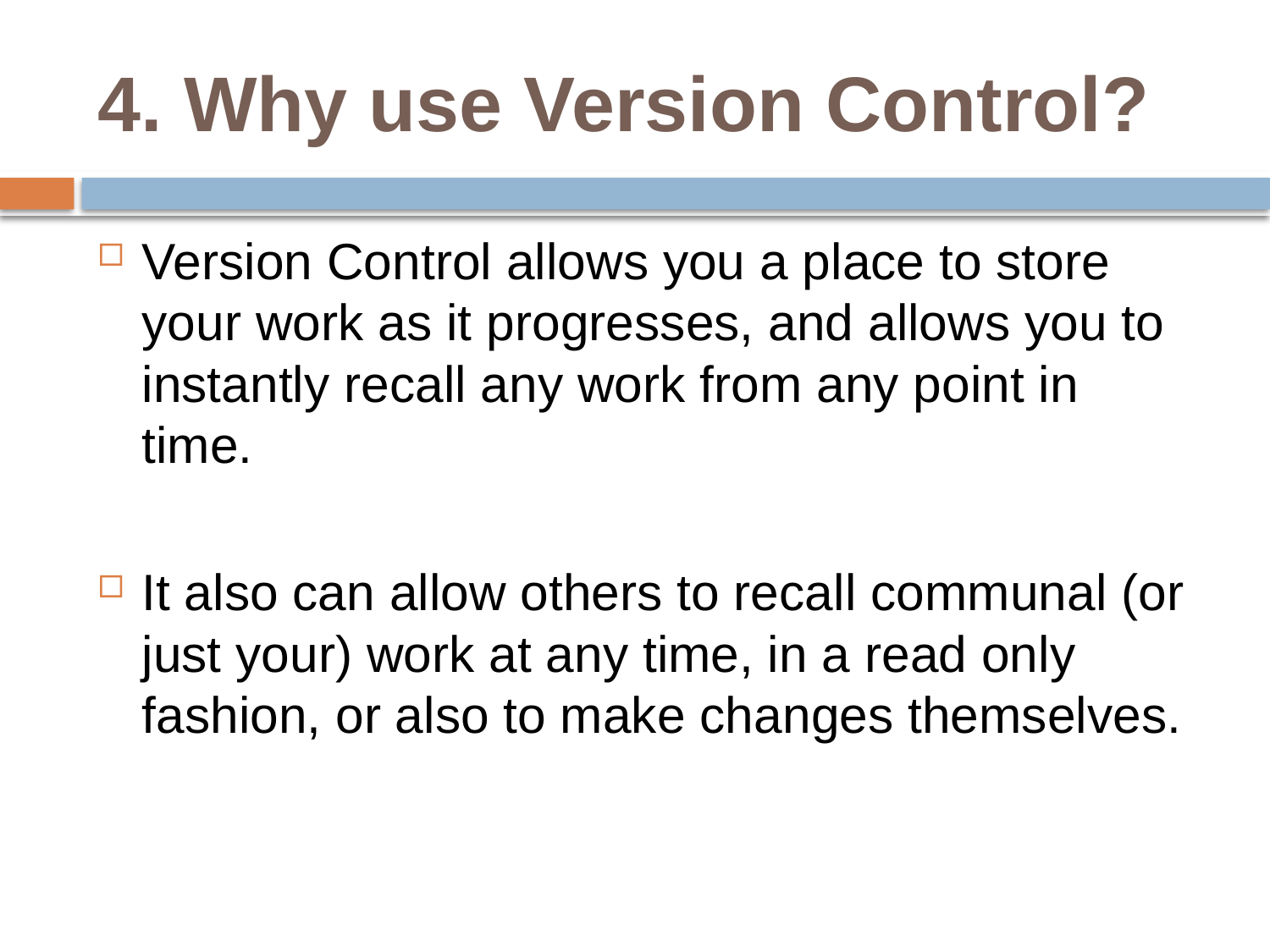

# 4. Why use Version Control?
Version Control allows you a place to store your work as it progresses, and allows you to instantly recall any work from any point in time.

It also can allow others to recall communal (or just your) work at any time, in a read only fashion, or also to make changes themselves.